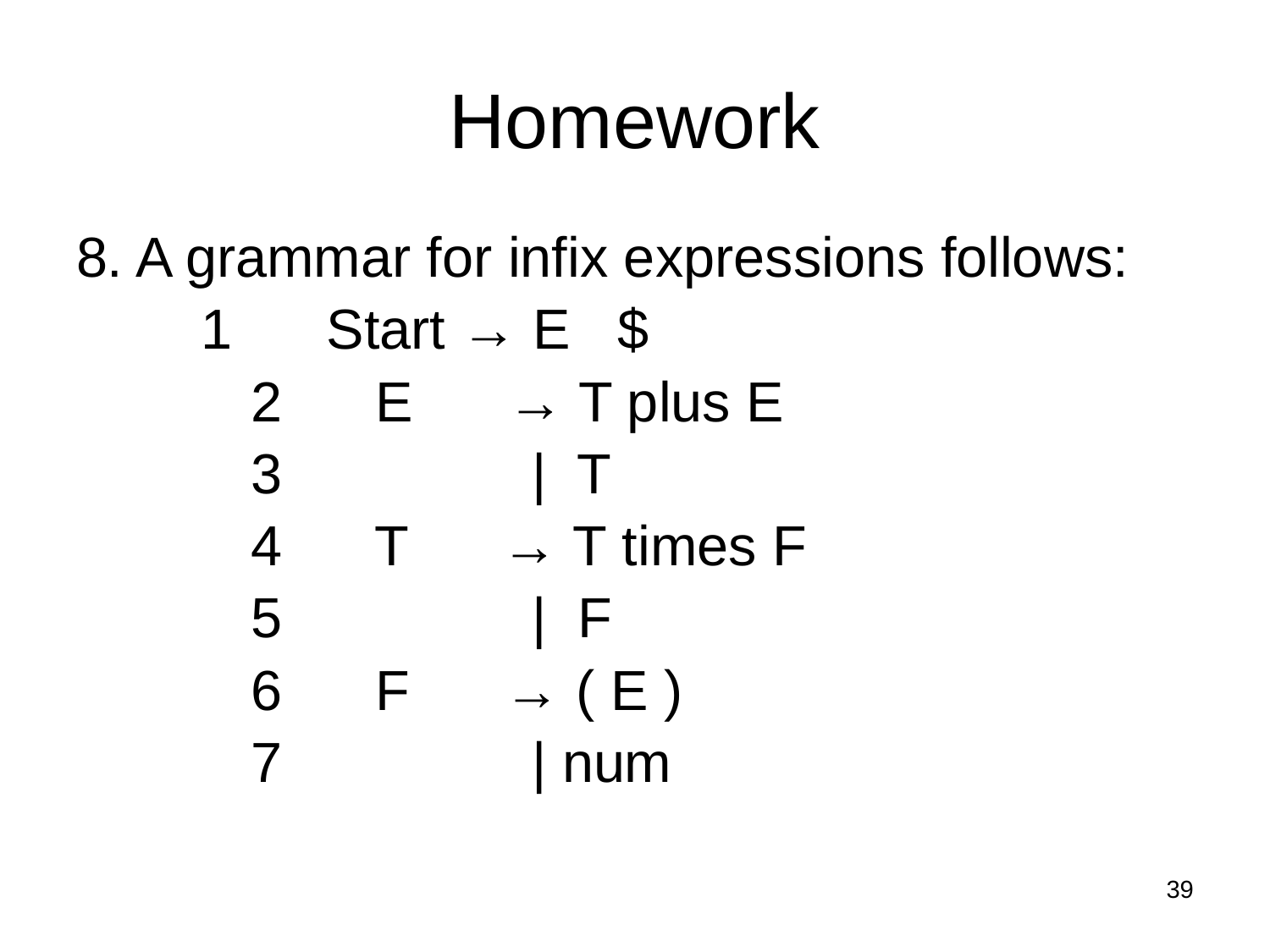

# Homework
8. A grammar for infix expressions follows:
        1      Start → E   $
		2      E      → T plus E
		3                |  T
		4      T      → T times F
		5                |  F
		6      F      → ( E )
		7                | num
39